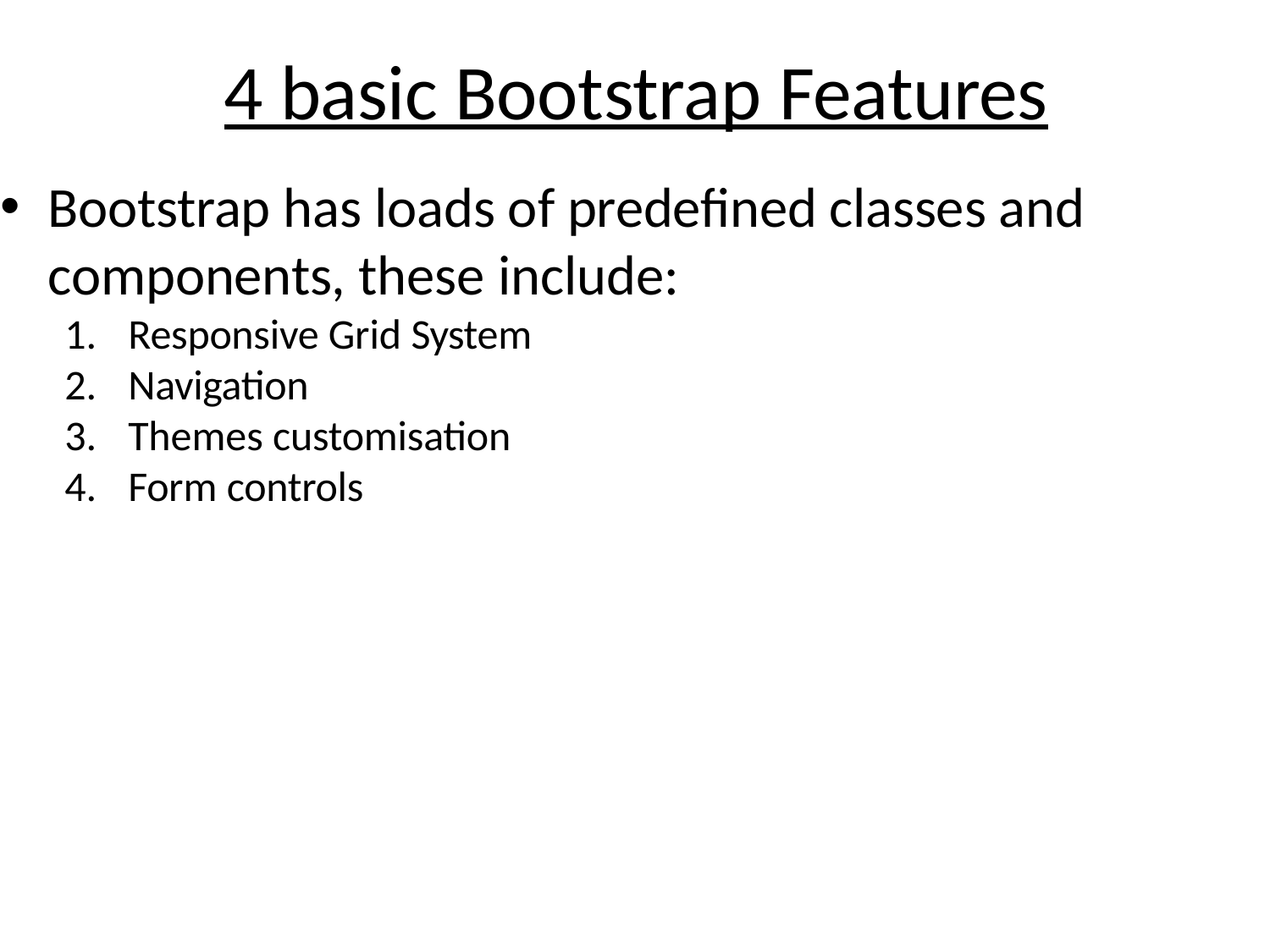

# 4 basic Bootstrap Features
Bootstrap has loads of predefined classes and  components, these include:
Responsive Grid System
Navigation
Themes customisation
Form controls